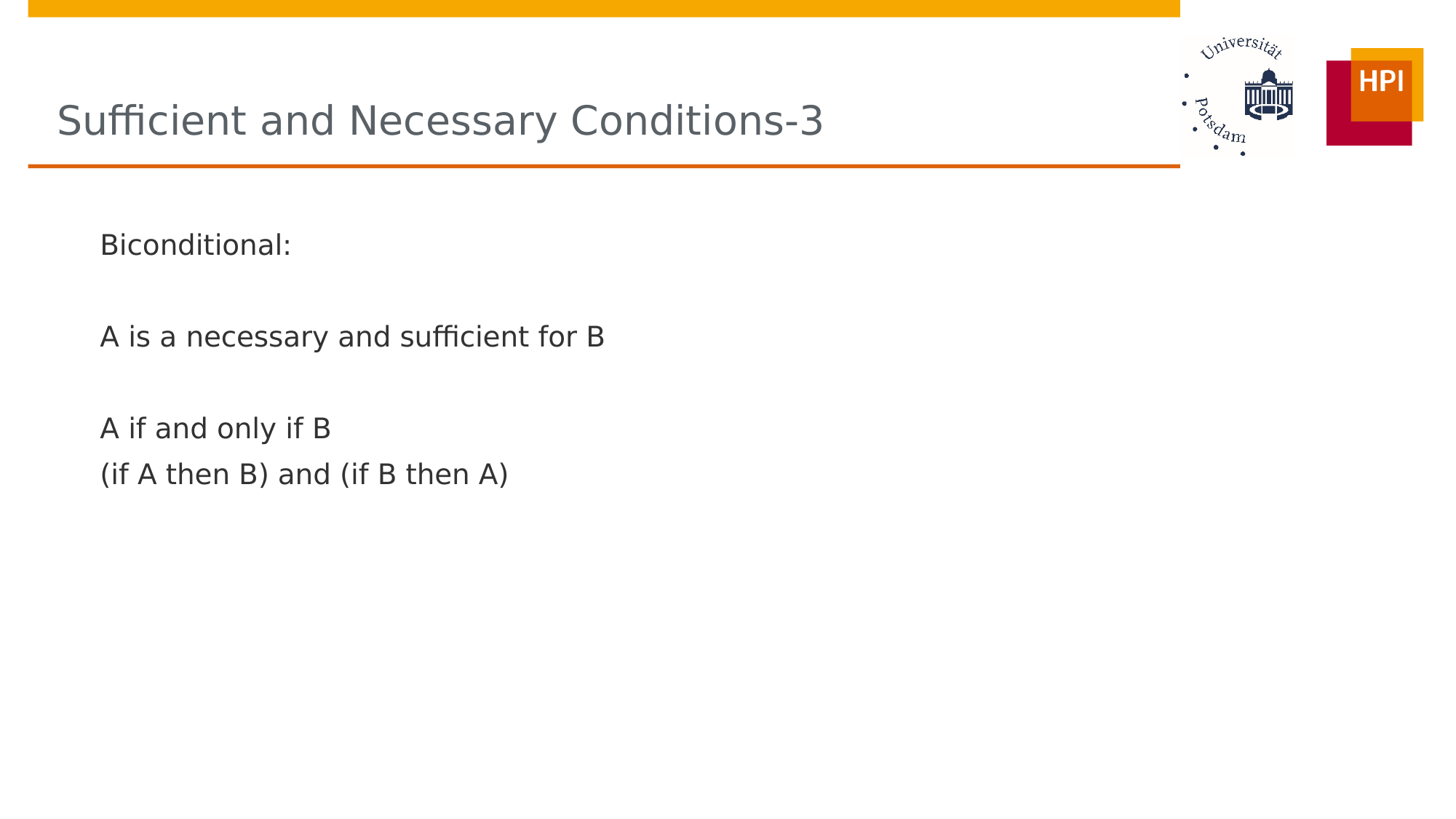

# Sufficient and Necessary Conditions-3
Biconditional:

A is a necessary and sufficient for B

A if and only if B
(if A then B) and (if B then A)